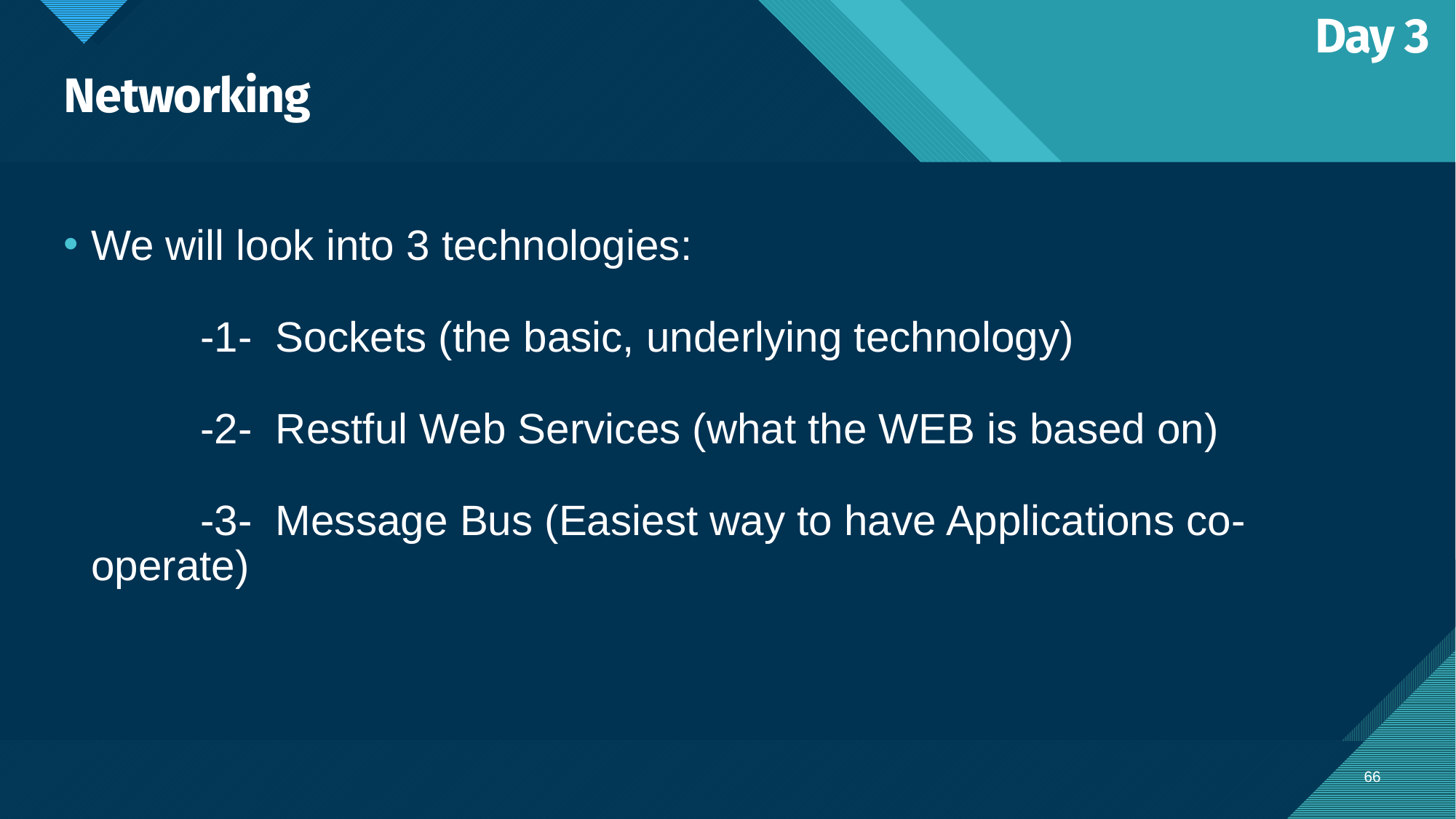

Day 3
# Networking
We will look into 3 technologies:
	-1-  Sockets (the basic, underlying technology)
	-2-  Restful Web Services (what the WEB is based on)
	-3-  Message Bus (Easiest way to have Applications co-operate)
66